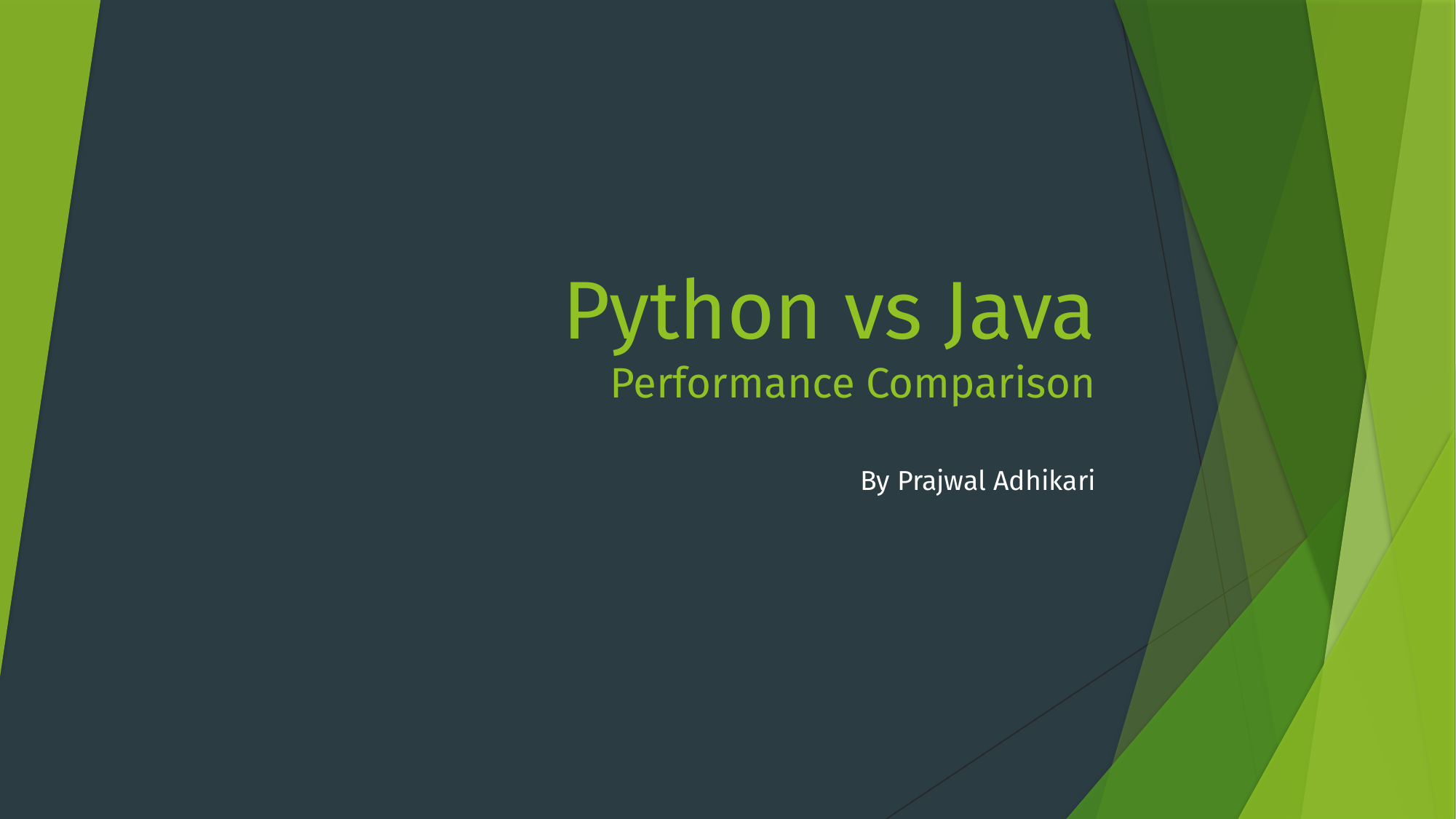

# Python vs Java Performance Comparison
By Prajwal Adhikari